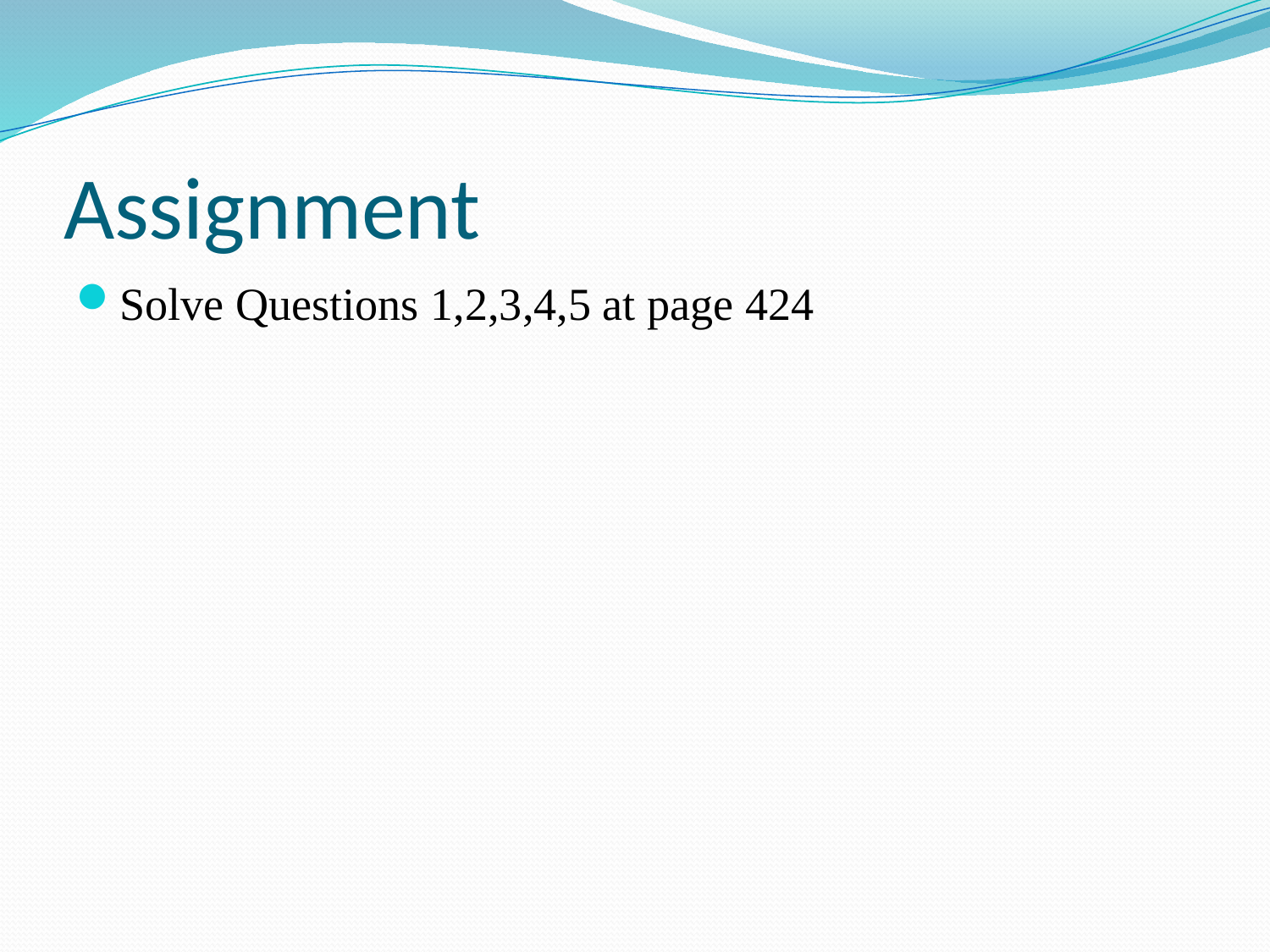

# Assignment
Solve Questions 1,2,3,4,5 at page 424